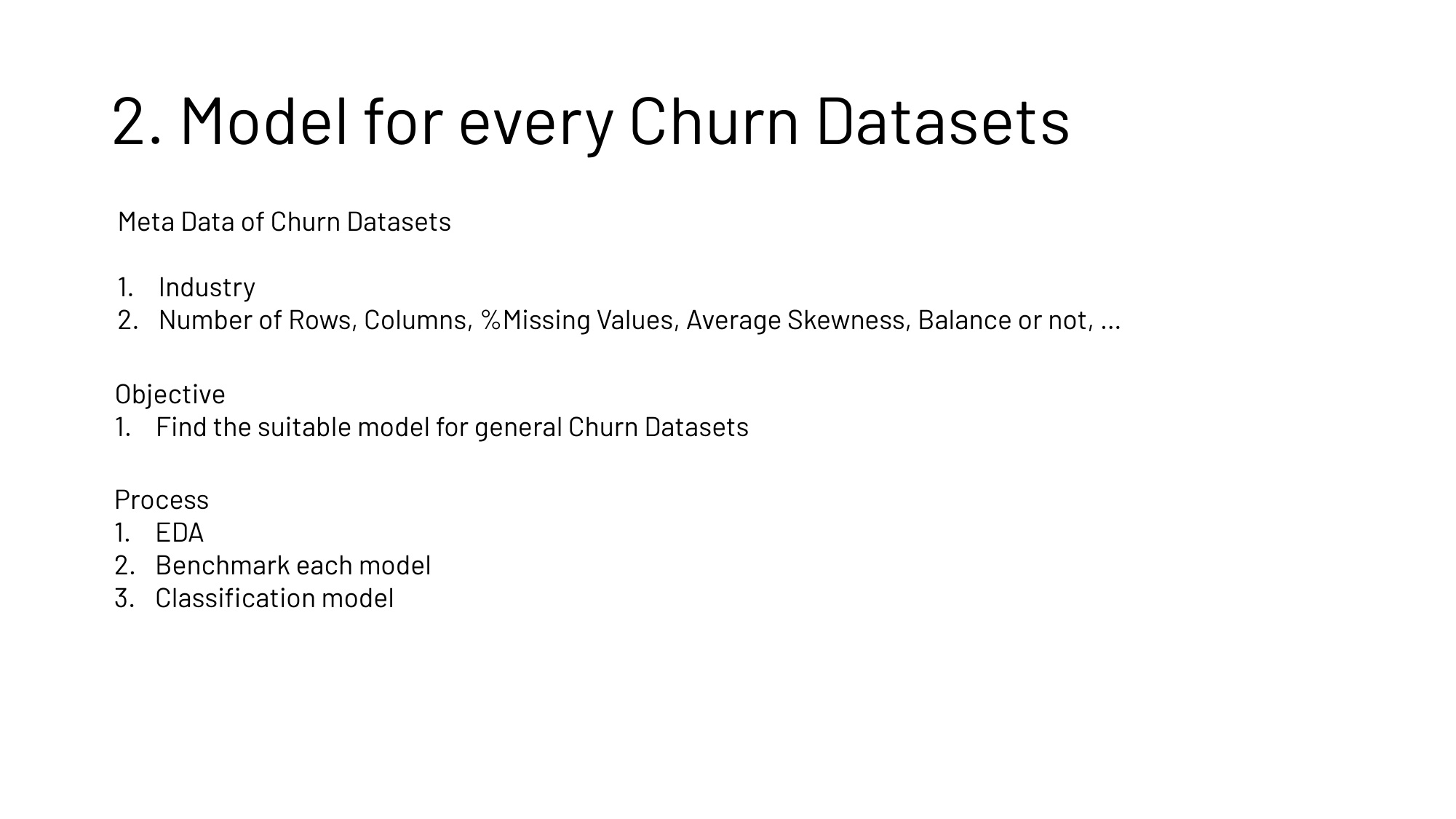

# 2. Model for every Churn Datasets
Meta Data of Churn Datasets

Industry
Number of Rows, Columns, %Missing Values, Average Skewness, Balance or not, …
Objective
Find the suitable model for general Churn Datasets
Process
EDA
Benchmark each model
Classification model